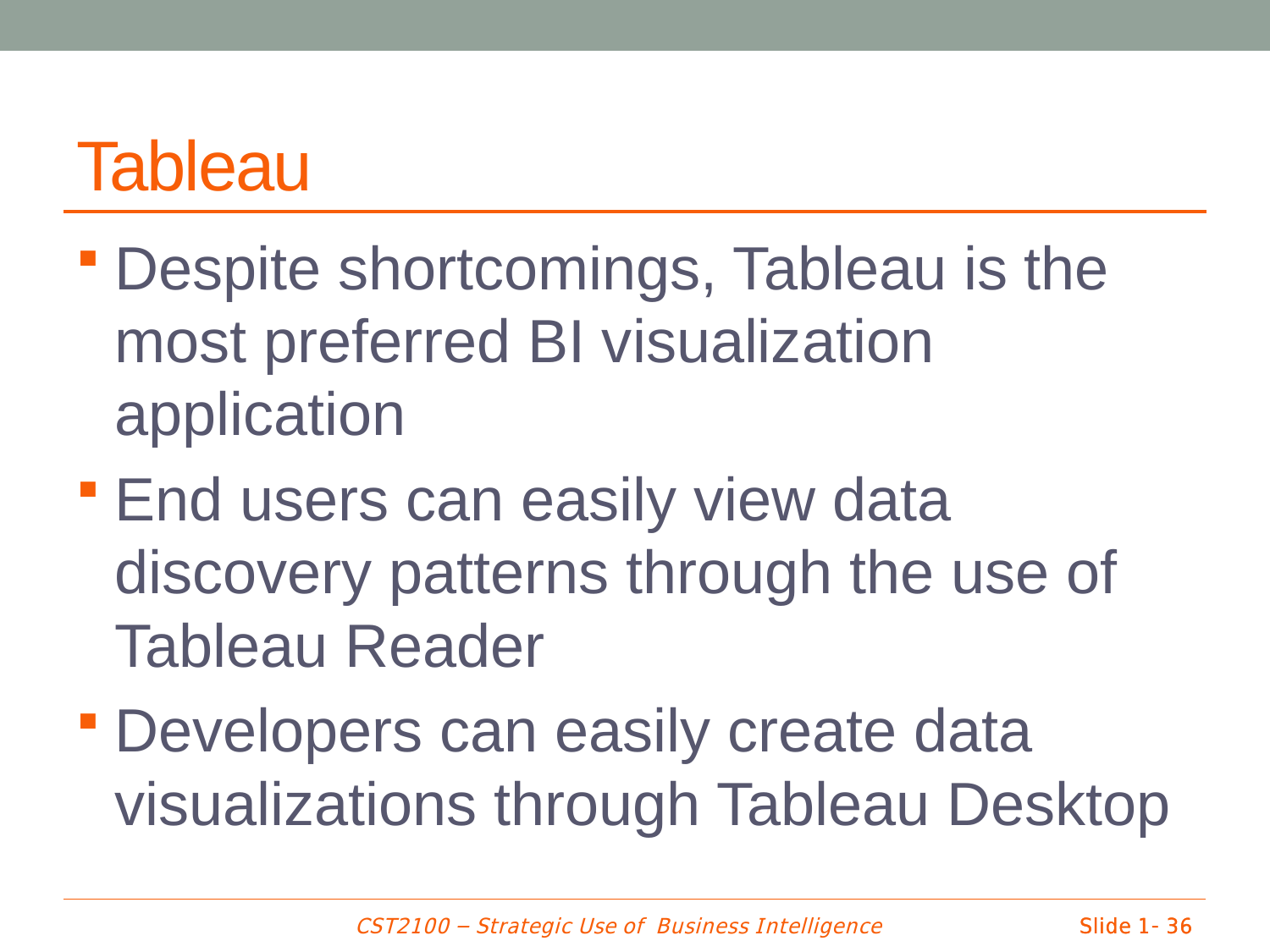

# Tableau
Despite shortcomings, Tableau is the most preferred BI visualization application
End users can easily view data discovery patterns through the use of Tableau Reader
Developers can easily create data visualizations through Tableau Desktop
Slide 1- 36